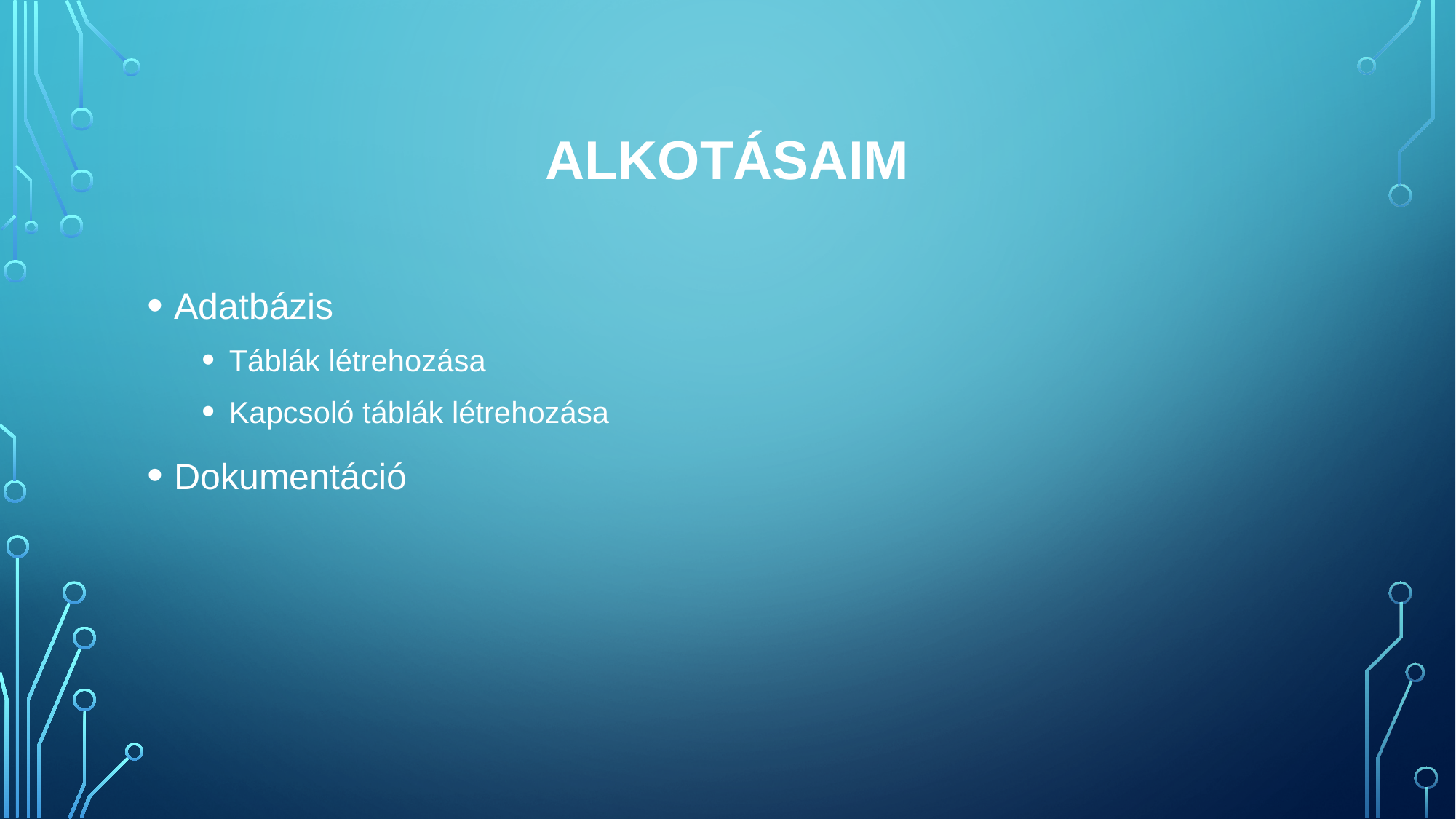

# Alkotásaim
Adatbázis
Táblák létrehozása
Kapcsoló táblák létrehozása
Dokumentáció